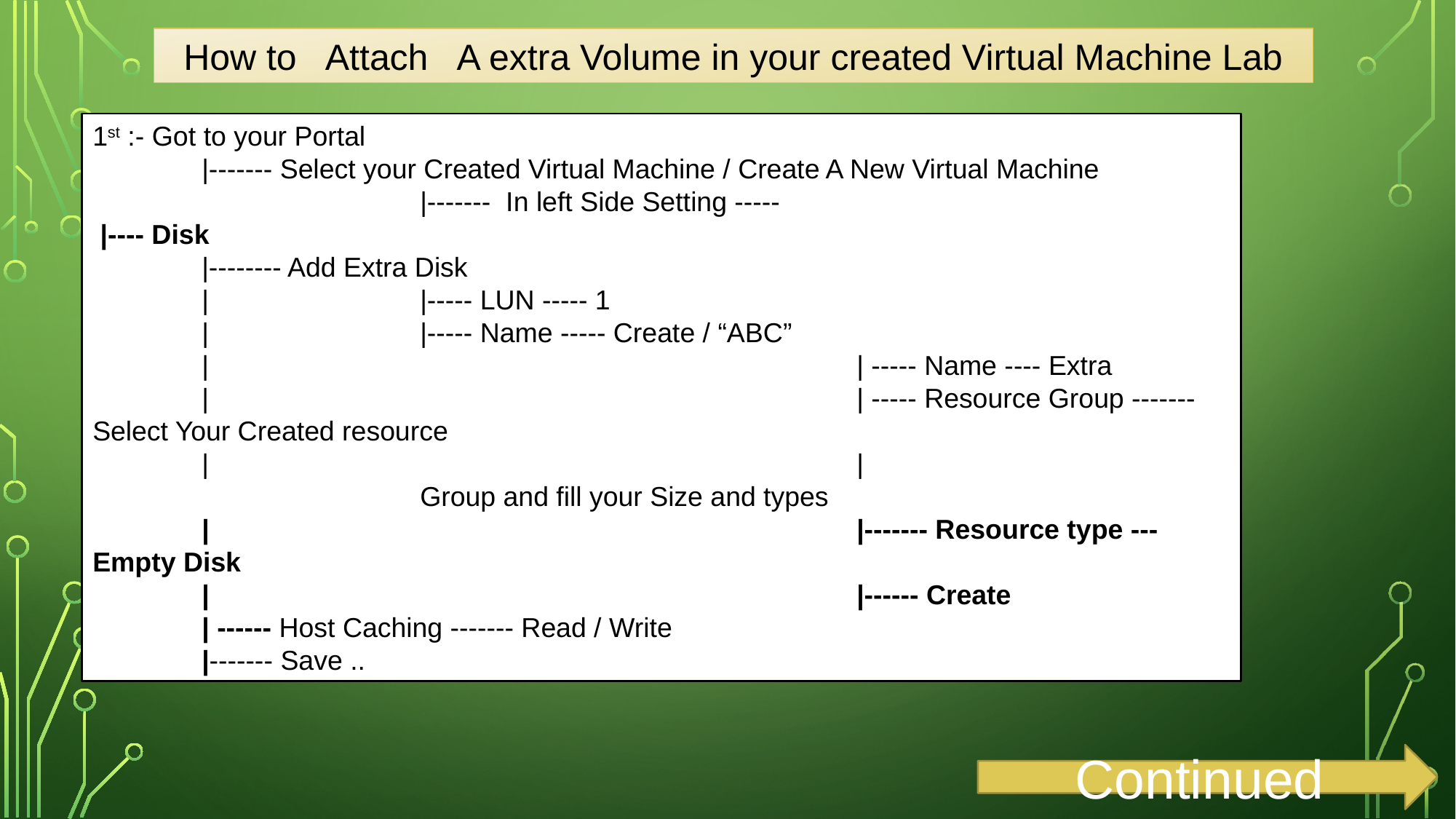

How to   Attach   A extra Volume in your created Virtual Machine Lab
1st :- Got to your Portal
	|------- Select your Created Virtual Machine / Create A New Virtual Machine
			|-------  In left Side Setting -----
 |---- Disk
	|-------- Add Extra Disk
	|		|----- LUN ----- 1
	|		|----- Name ----- Create / “ABC”
	|						| ----- Name ---- Extra
	|						| ----- Resource Group ------- Select Your Created resource
	|						|						Group and fill your Size and types
	|						|------- Resource type --- Empty Disk
	|						|------ Create
	| ------ Host Caching ------- Read / Write
	|------- Save ..
Continued